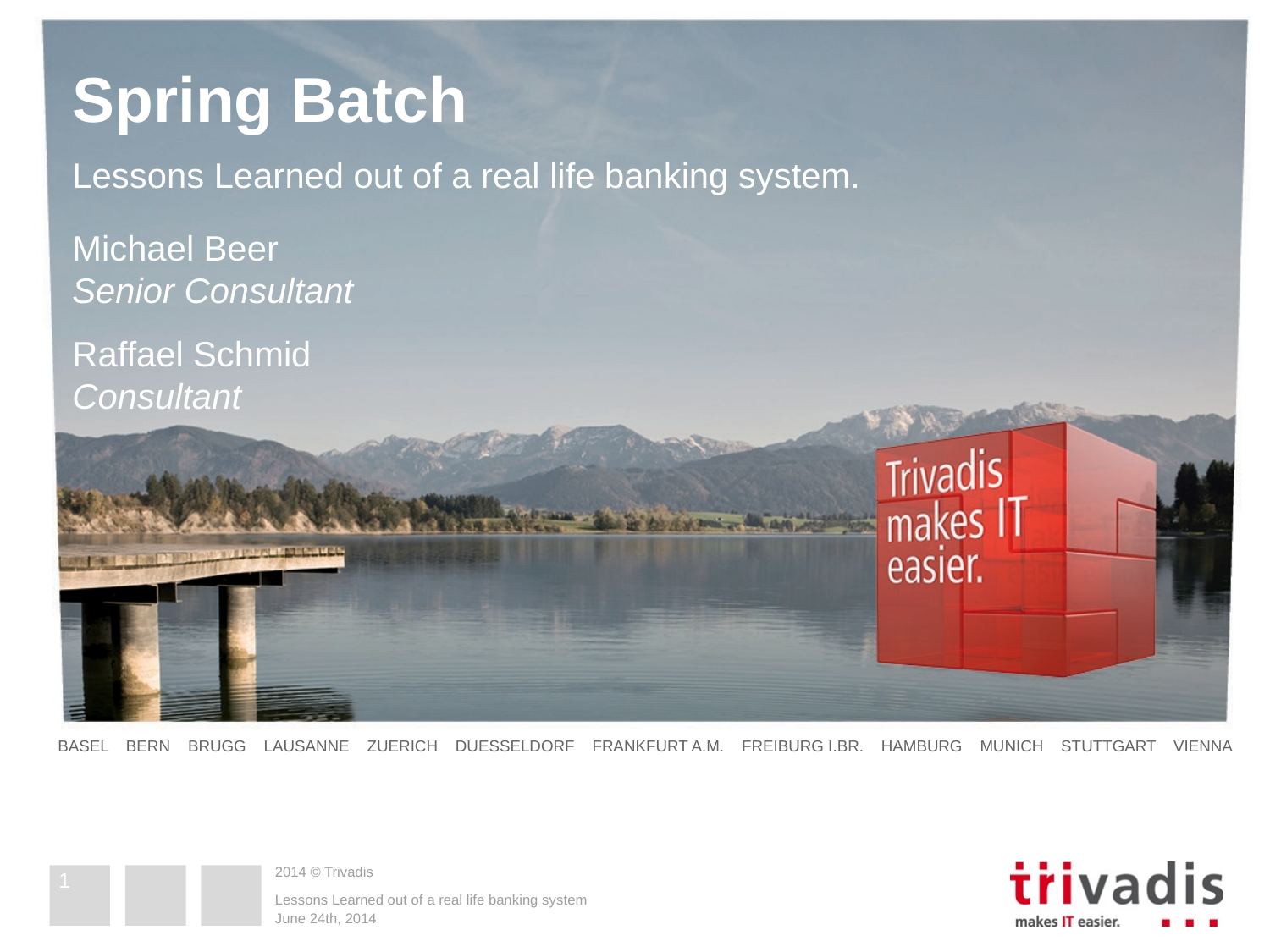

# Spring Batch
Lessons Learned out of a real life banking system.
Michael Beer
Senior Consultant
Raffael Schmid
Consultant
1
Lessons Learned out of a real life banking system
June 24th, 2014